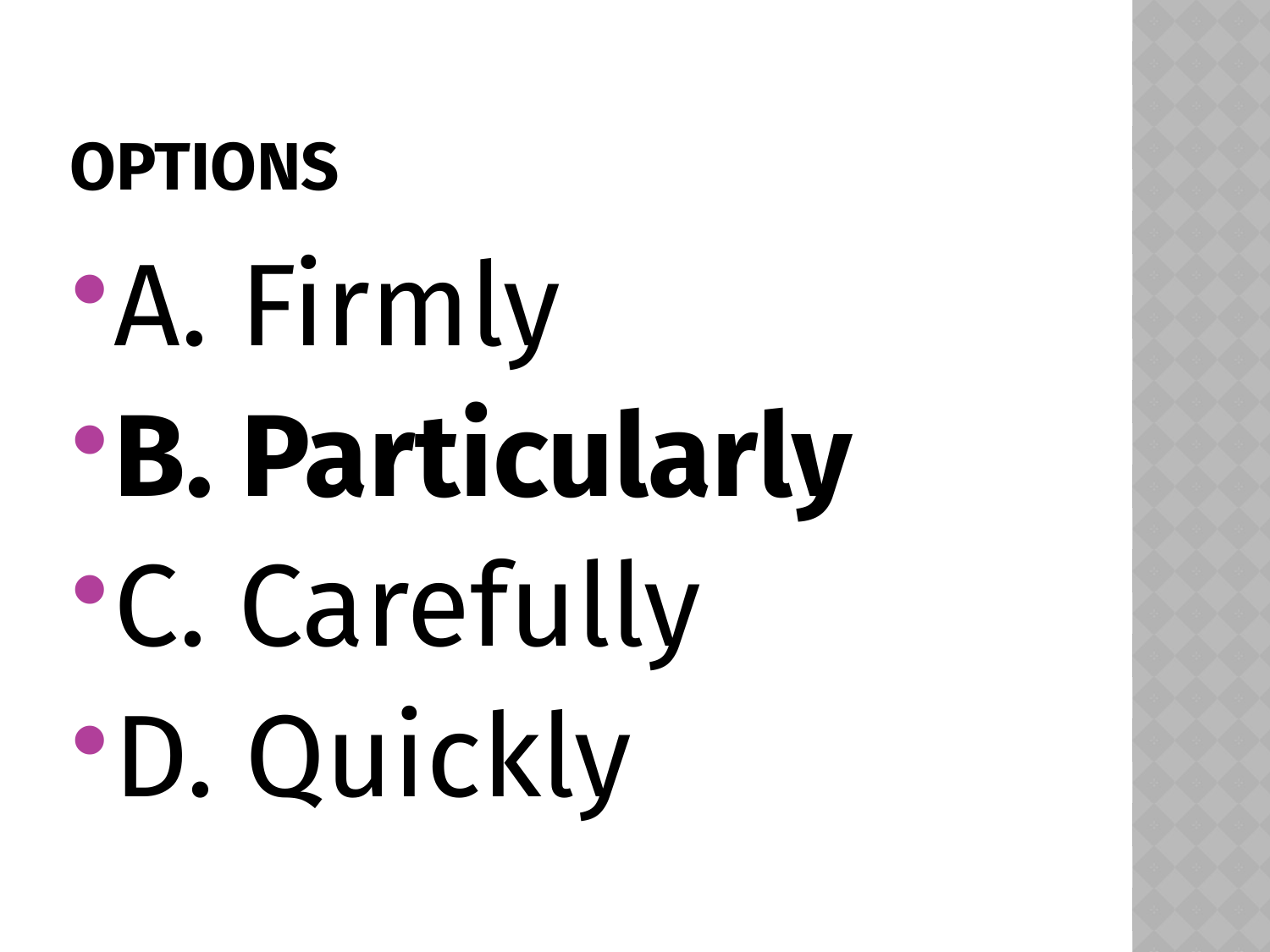

# options
A. Firmly
B. Particularly
C. Carefully
D. Quickly